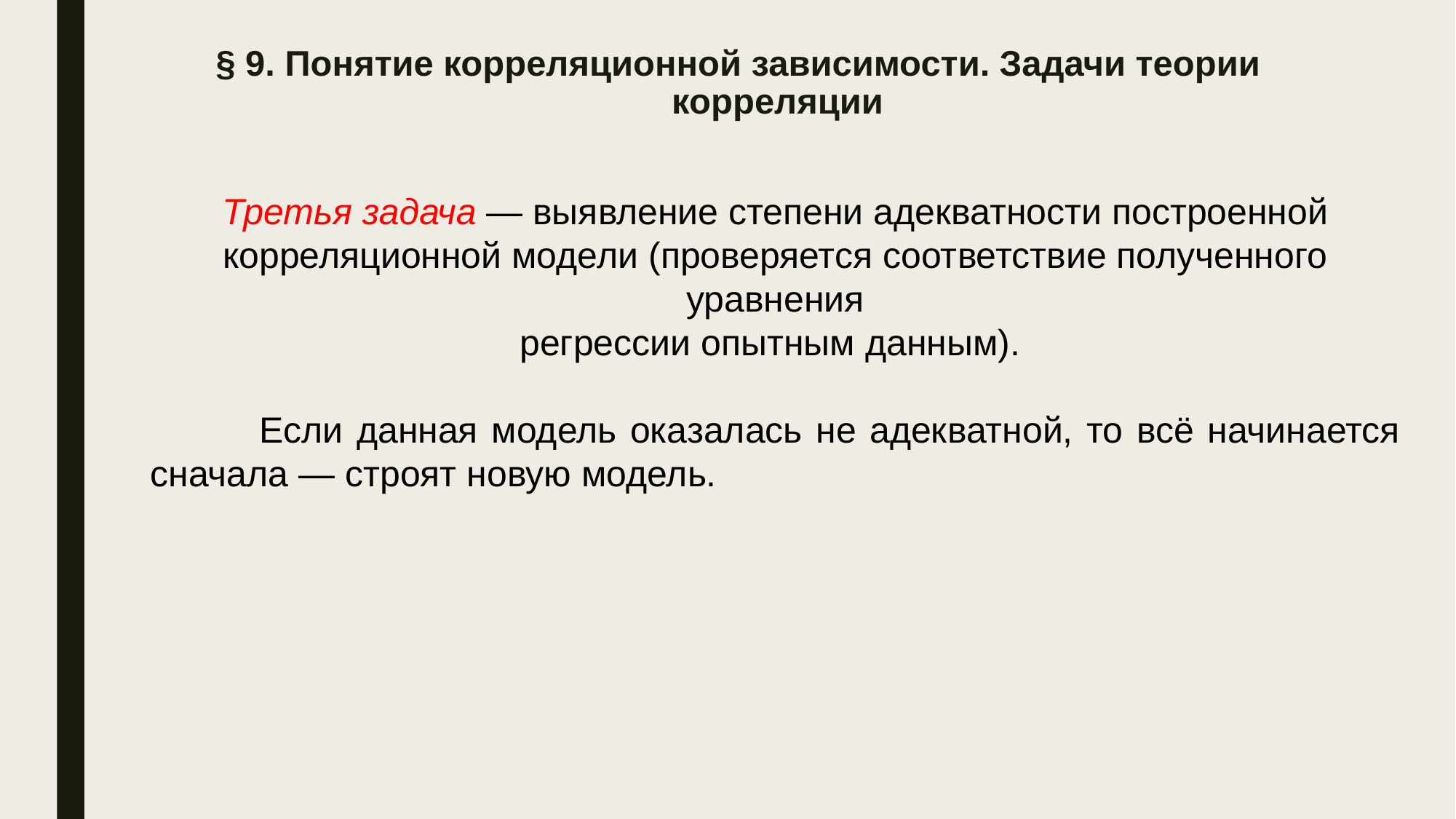

# § 9. Понятие корреляционной зависимости. Задачи теории корреляции
Третья задача — выявление степени адекватности построенной корреляционной модели (проверяется соответствие полученного уравнения
регрессии опытным данным).

	Если данная модель оказалась не адекватной, то всё начинается сначала — строят новую модель.